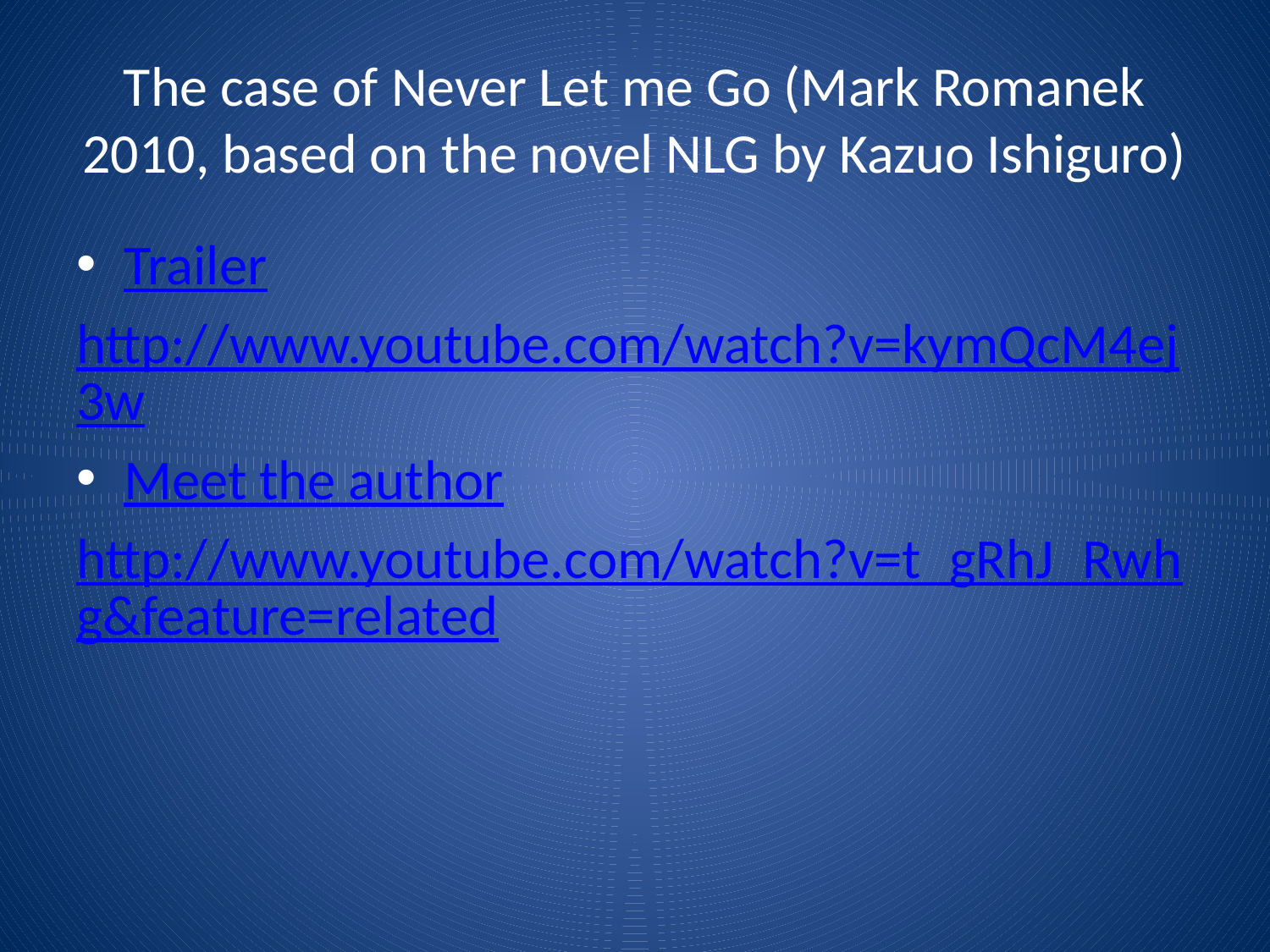

# The case of Never Let me Go (Mark Romanek 2010, based on the novel NLG by Kazuo Ishiguro)
Trailer
http://www.youtube.com/watch?v=kymQcM4ej3w
Meet the author
http://www.youtube.com/watch?v=t_gRhJ_Rwhg&feature=related